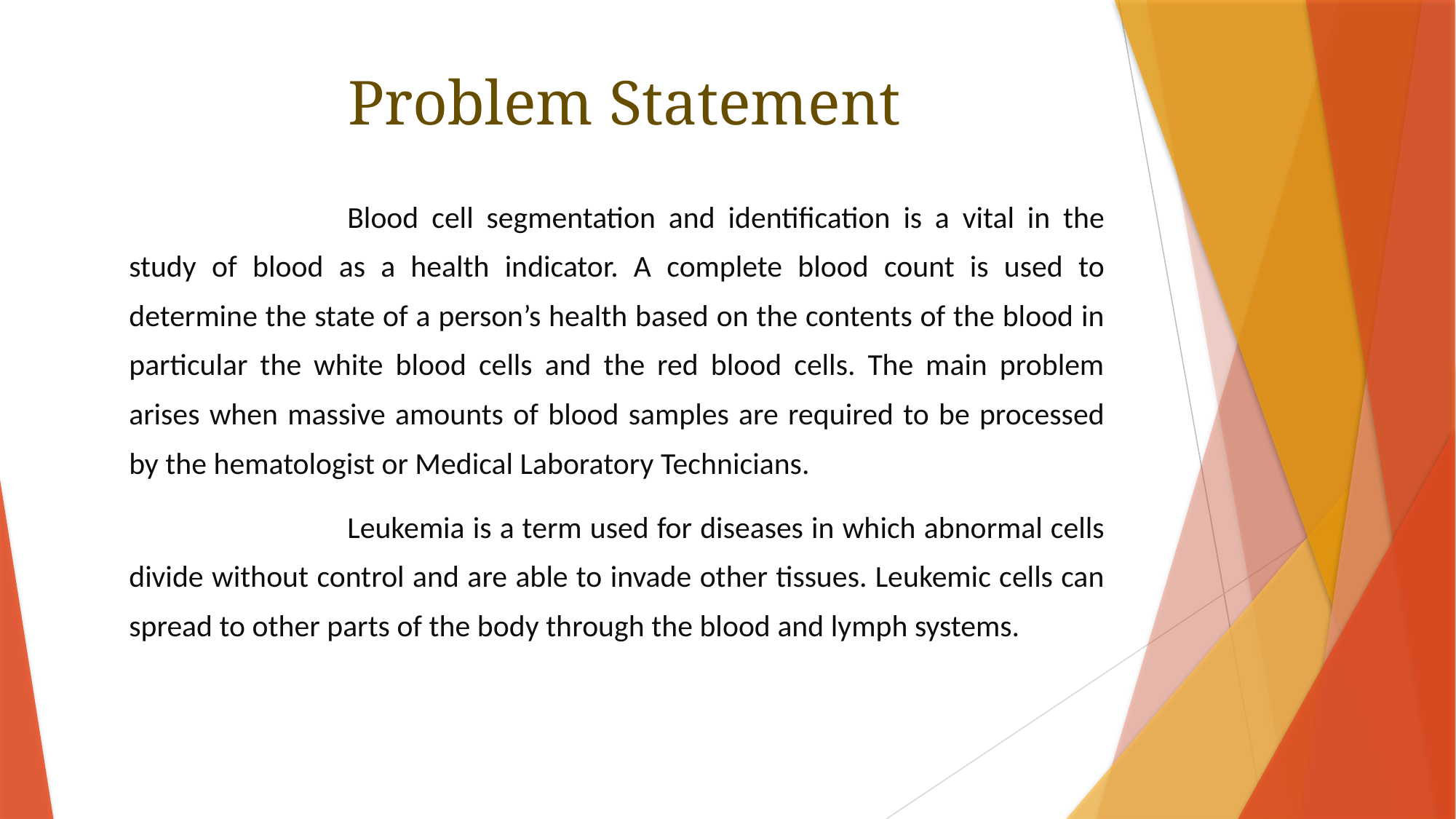

# Problem Statement
		Blood cell segmentation and identification is a vital in the study of blood as a health indicator. A complete blood count is used to determine the state of a person’s health based on the contents of the blood in particular the white blood cells and the red blood cells. The main problem arises when massive amounts of blood samples are required to be processed by the hematologist or Medical Laboratory Technicians.
		Leukemia is a term used for diseases in which abnormal cells divide without control and are able to invade other tissues. Leukemic cells can spread to other parts of the body through the blood and lymph systems.